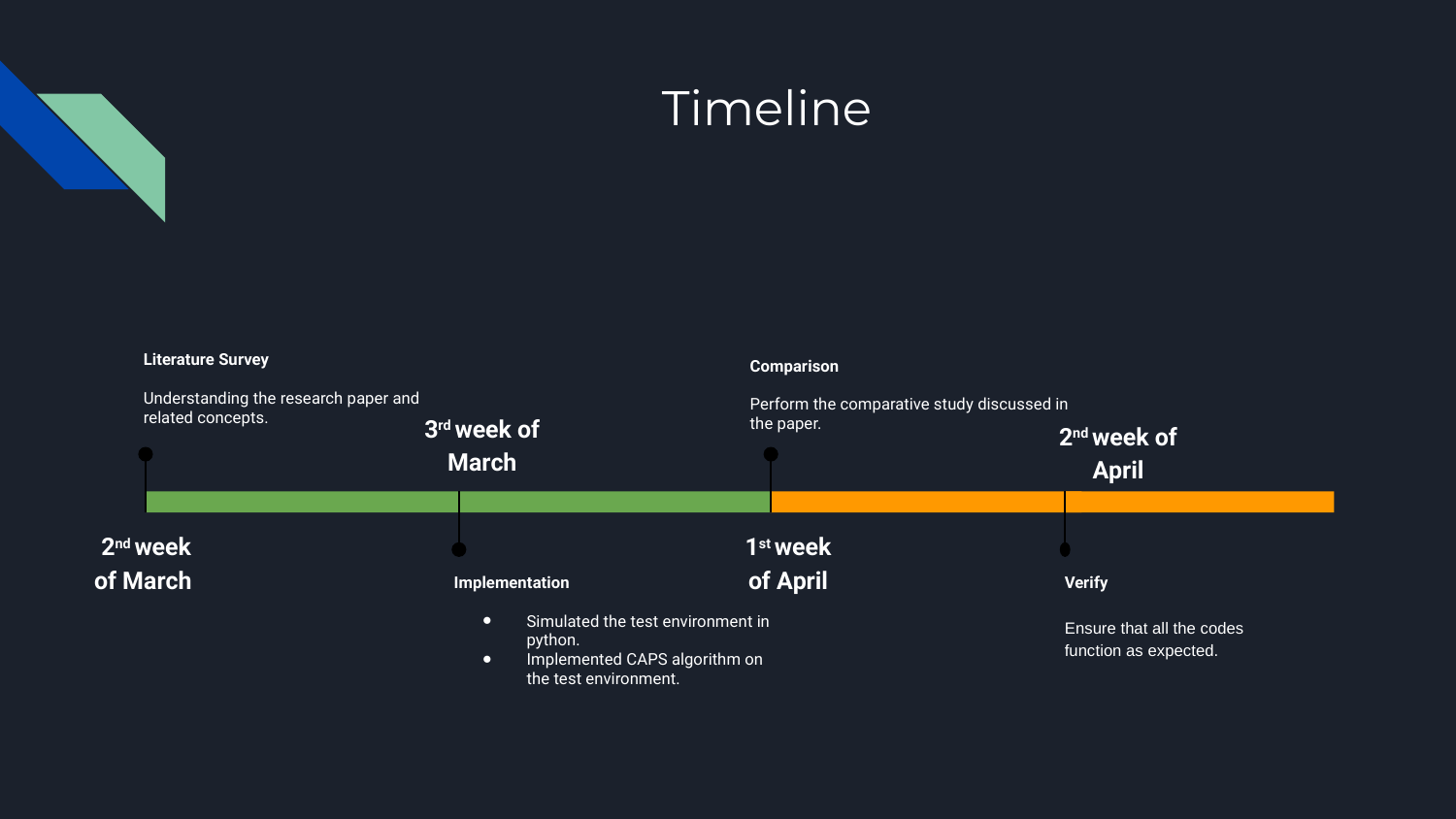

# Timeline
Literature Survey

Understanding the research paper and related concepts.

2nd week of March

Comparison

Perform the comparative study discussed in the paper.

1st week of April

3rd week of March

Implementation

Simulated the test environment in python.
Implemented CAPS algorithm on the test environment.

2nd week of April

Verify
Ensure that all the codes function as expected.